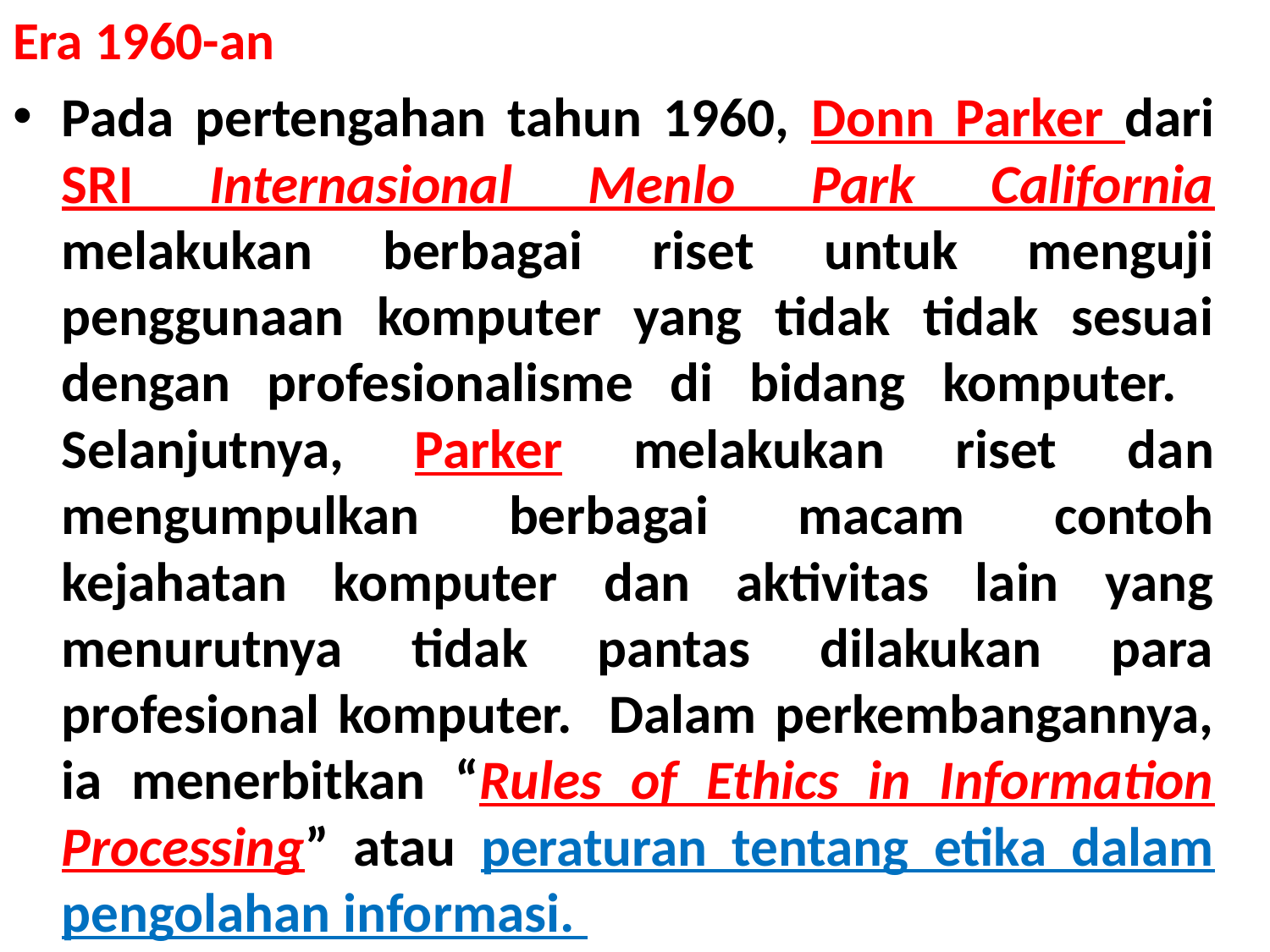

Era 1960-an
Pada pertengahan tahun 1960, Donn Parker dari SRI Internasional Menlo Park California melakukan berbagai riset untuk menguji penggunaan komputer yang tidak tidak sesuai dengan profesionalisme di bidang komputer.  Selanjutnya, Parker melakukan riset dan mengumpulkan berbagai macam contoh kejahatan komputer dan aktivitas lain yang menurutnya tidak pantas dilakukan para profesional komputer.  Dalam perkembangannya, ia menerbitkan “Rules of Ethics in Information Processing” atau peraturan tentang etika dalam pengolahan informasi.